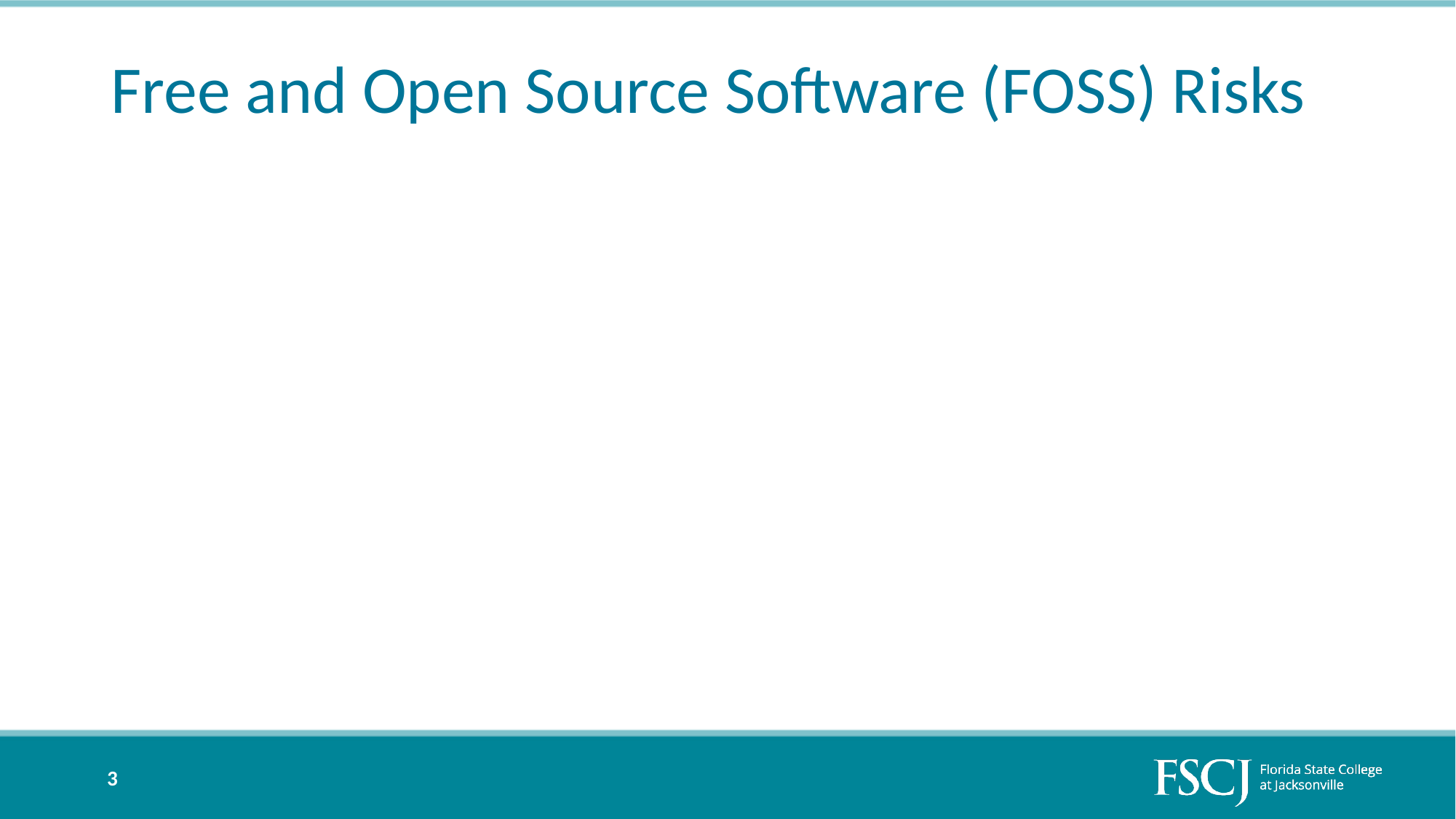

# Free and Open Source Software (FOSS) Risks